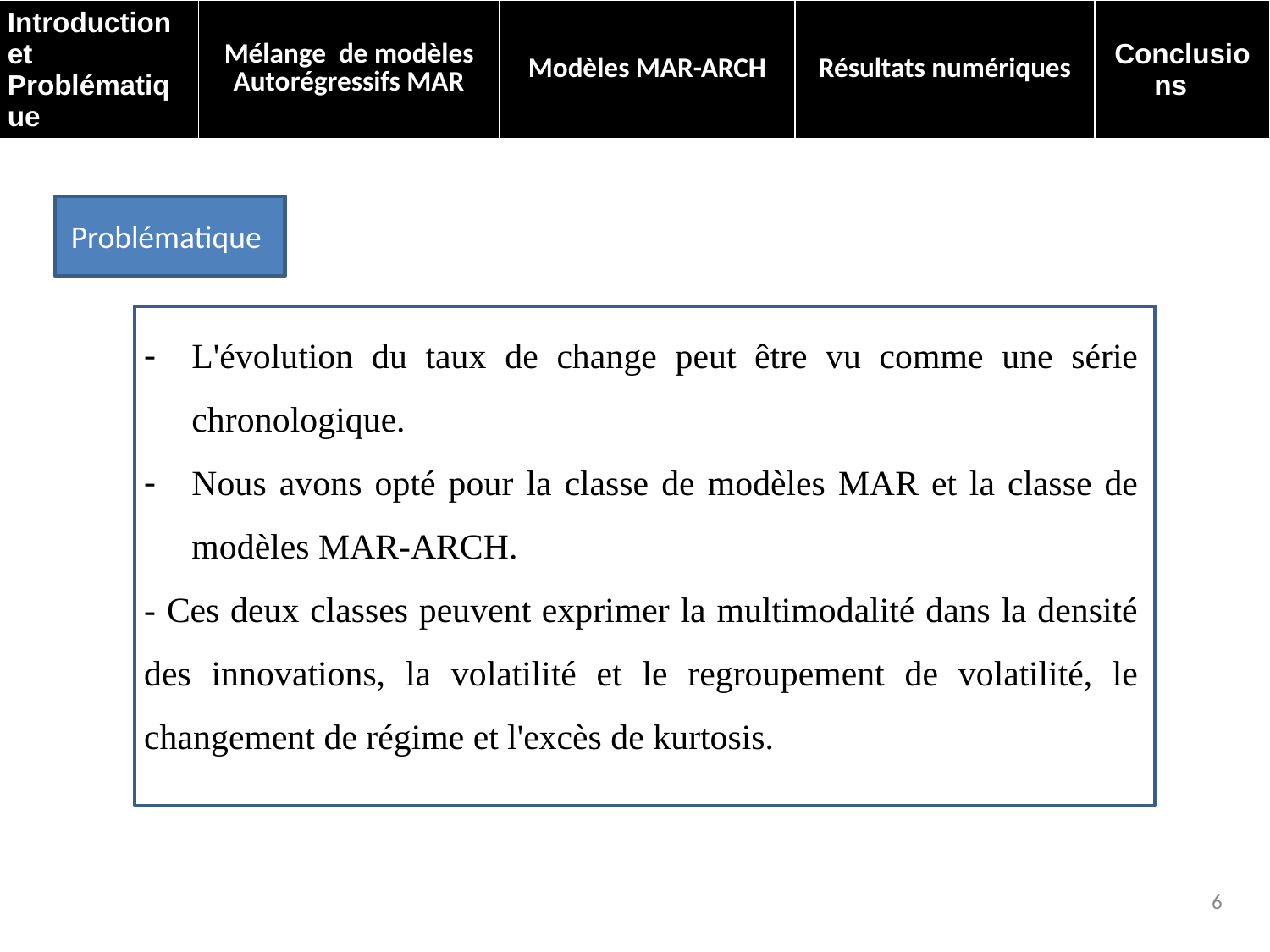

| Introduction et Problématique | Mélange de modèles Autorégressifs MAR | Modèles MAR-ARCH | Résultats numériques | Conclusions |
| --- | --- | --- | --- | --- |
Problématique
L'évolution du taux de change peut être vu comme une série chronologique.
Nous avons opté pour la classe de modèles MAR et la classe de modèles MAR-ARCH.
- Ces deux classes peuvent exprimer la multimodalité dans la densité des innovations, la volatilité et le regroupement de volatilité, le changement de régime et l'excès de kurtosis.

6